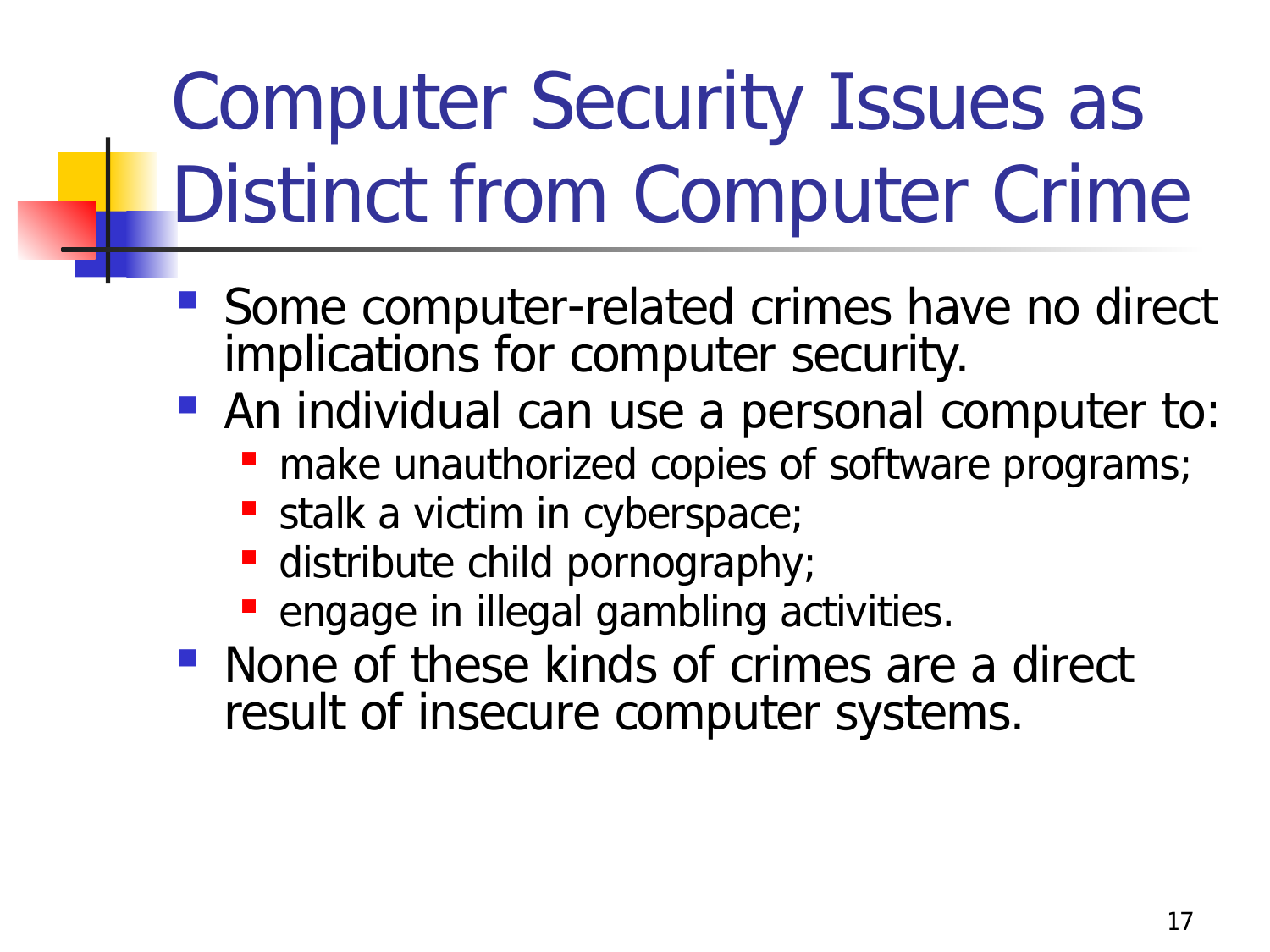

# Computer Security Issues as Distinct from Computer Crime
Some computer-related crimes have no direct implications for computer security.
An individual can use a personal computer to:
make unauthorized copies of software programs;
stalk a victim in cyberspace;
distribute child pornography;
engage in illegal gambling activities.
None of these kinds of crimes are a direct result of insecure computer systems.
17